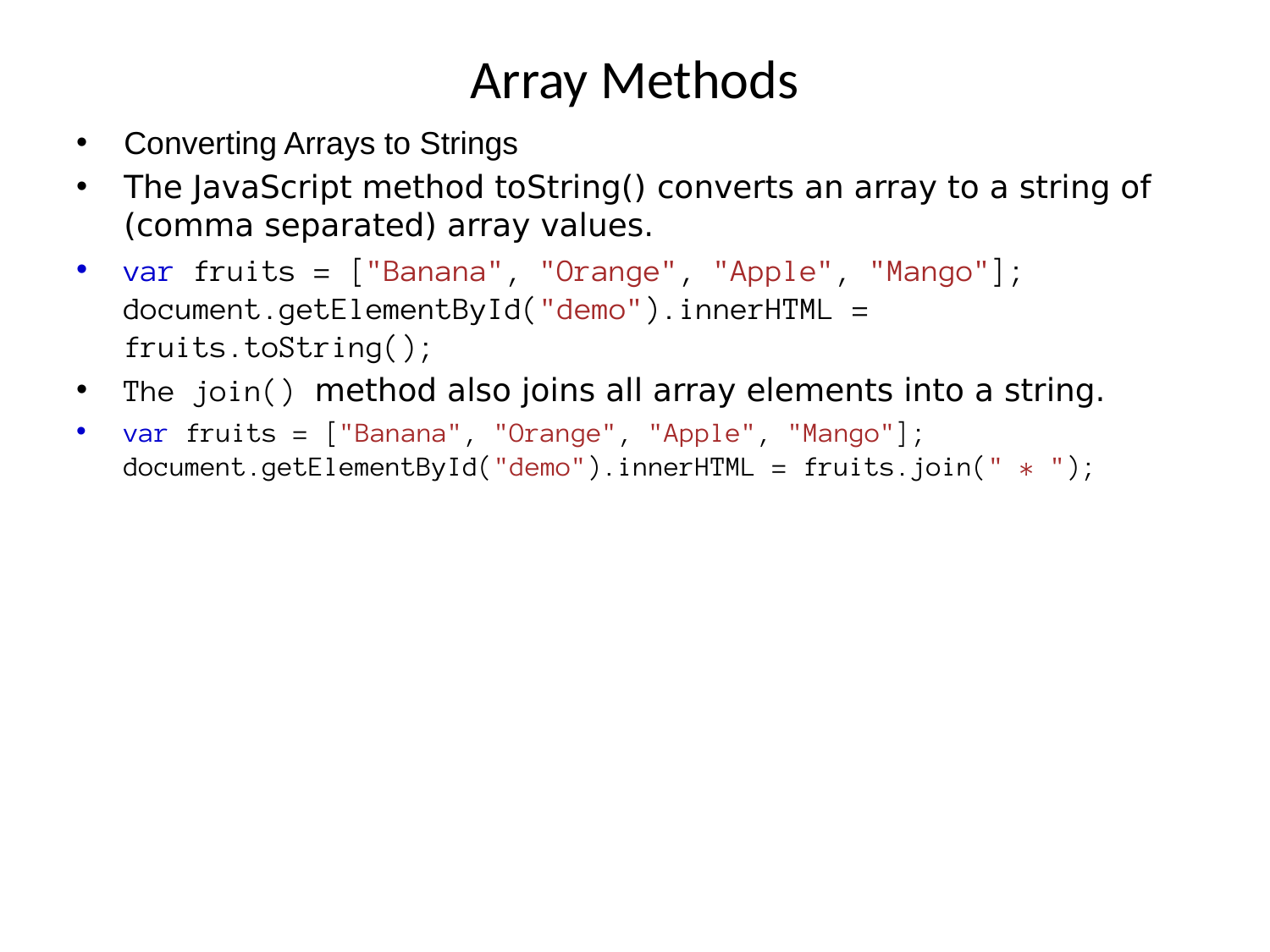

# Array Methods
Converting Arrays to Strings
The JavaScript method toString() converts an array to a string of (comma separated) array values.
var fruits = ["Banana", "Orange", "Apple", "Mango"];
document.getElementById("demo").innerHTML = fruits.toString();
The join() method also joins all array elements into a string.
var fruits = ["Banana", "Orange", "Apple", "Mango"];
document.getElementById("demo").innerHTML = fruits.join(" * ");